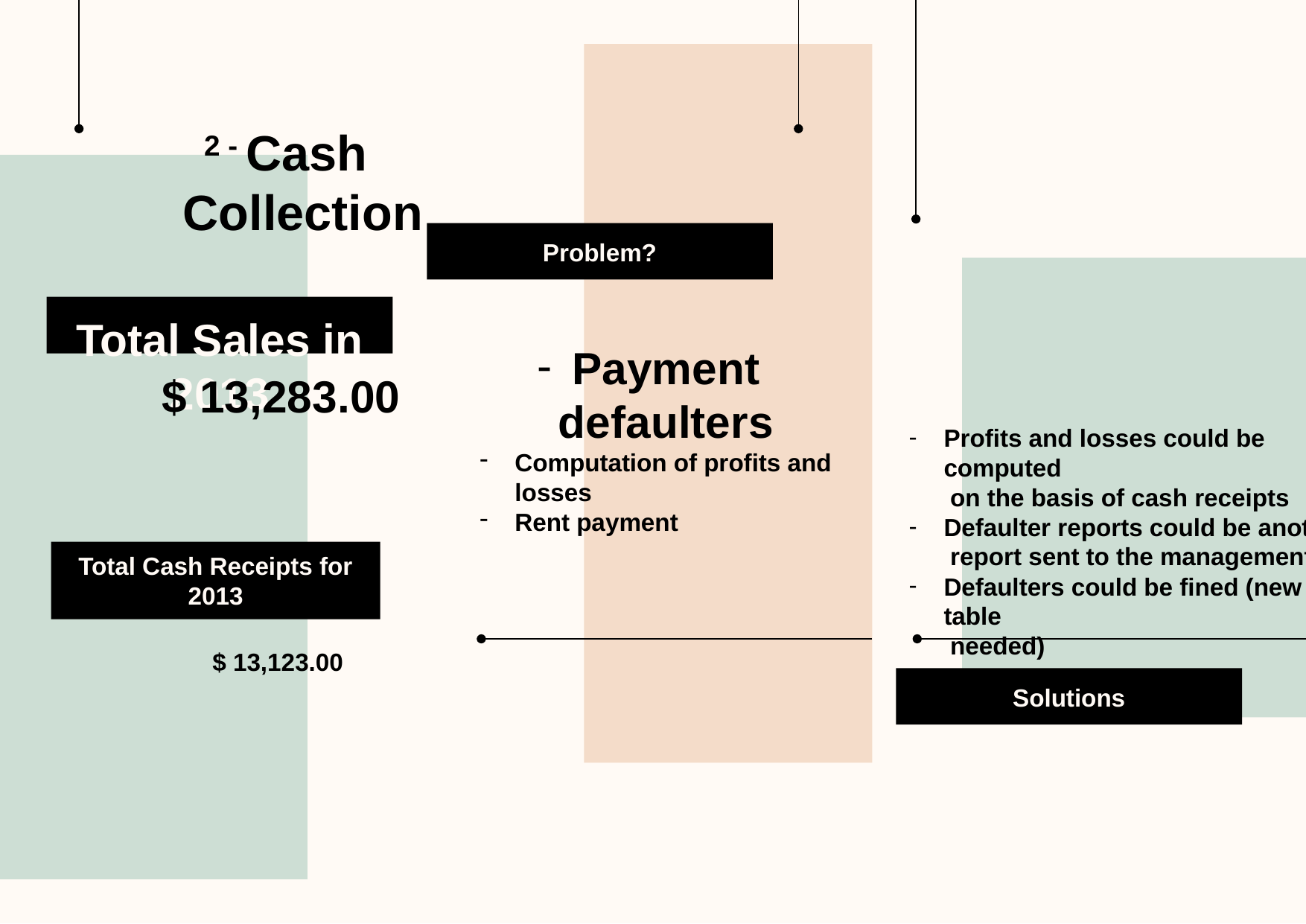

2 - Cash Collection
Problem?

Payment defaulters
Computation of profits and losses
Rent payment

Total Sales in 2013
$ 13,283.00

Profits and losses could be computed
      on the basis of cash receipts
Defaulter reports could be another
      report sent to the management
Defaulters could be fined (new table
      needed)

Total Cash Receipts for 2013
$ 13,123.00

Solutions